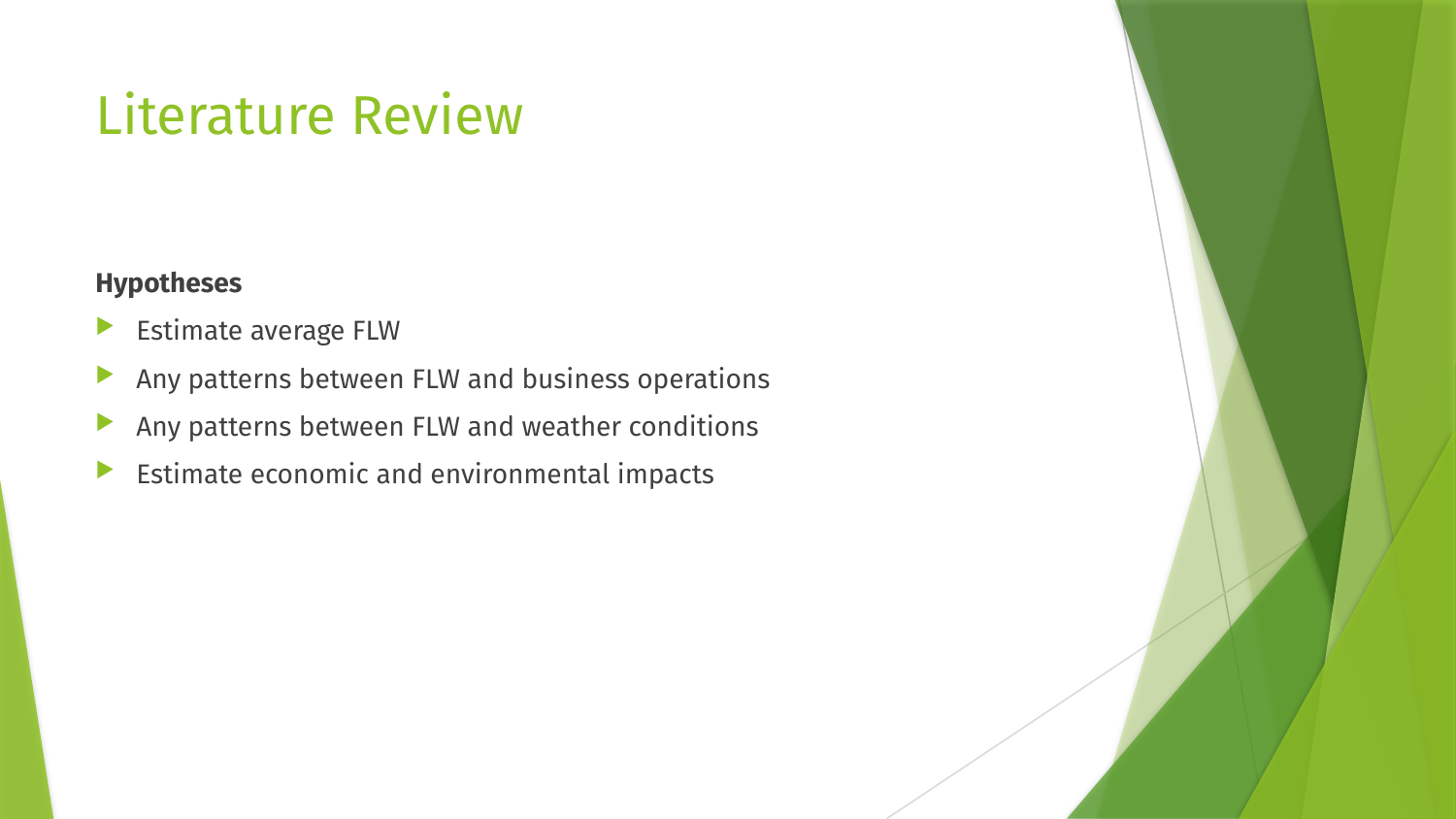

# Literature Review
Hypotheses
Estimate average FLW
Any patterns between FLW and business operations
Any patterns between FLW and weather conditions
Estimate economic and environmental impacts